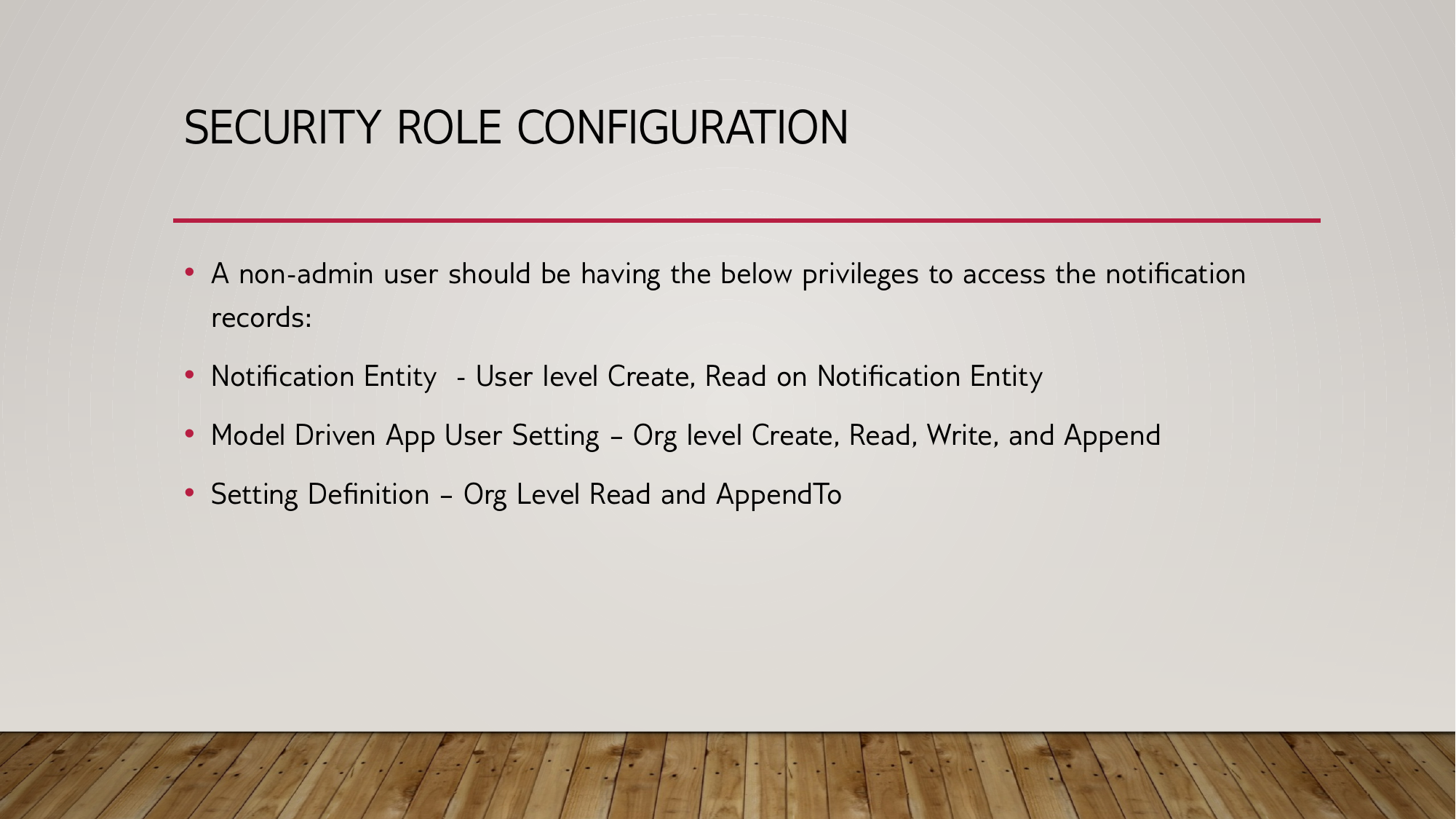

# Security Role Configuration
A non-admin user should be having the below privileges to access the notification records:
Notification Entity  - User level Create, Read on Notification Entity
Model Driven App User Setting – Org level Create, Read, Write, and Append
Setting Definition – Org Level Read and AppendTo